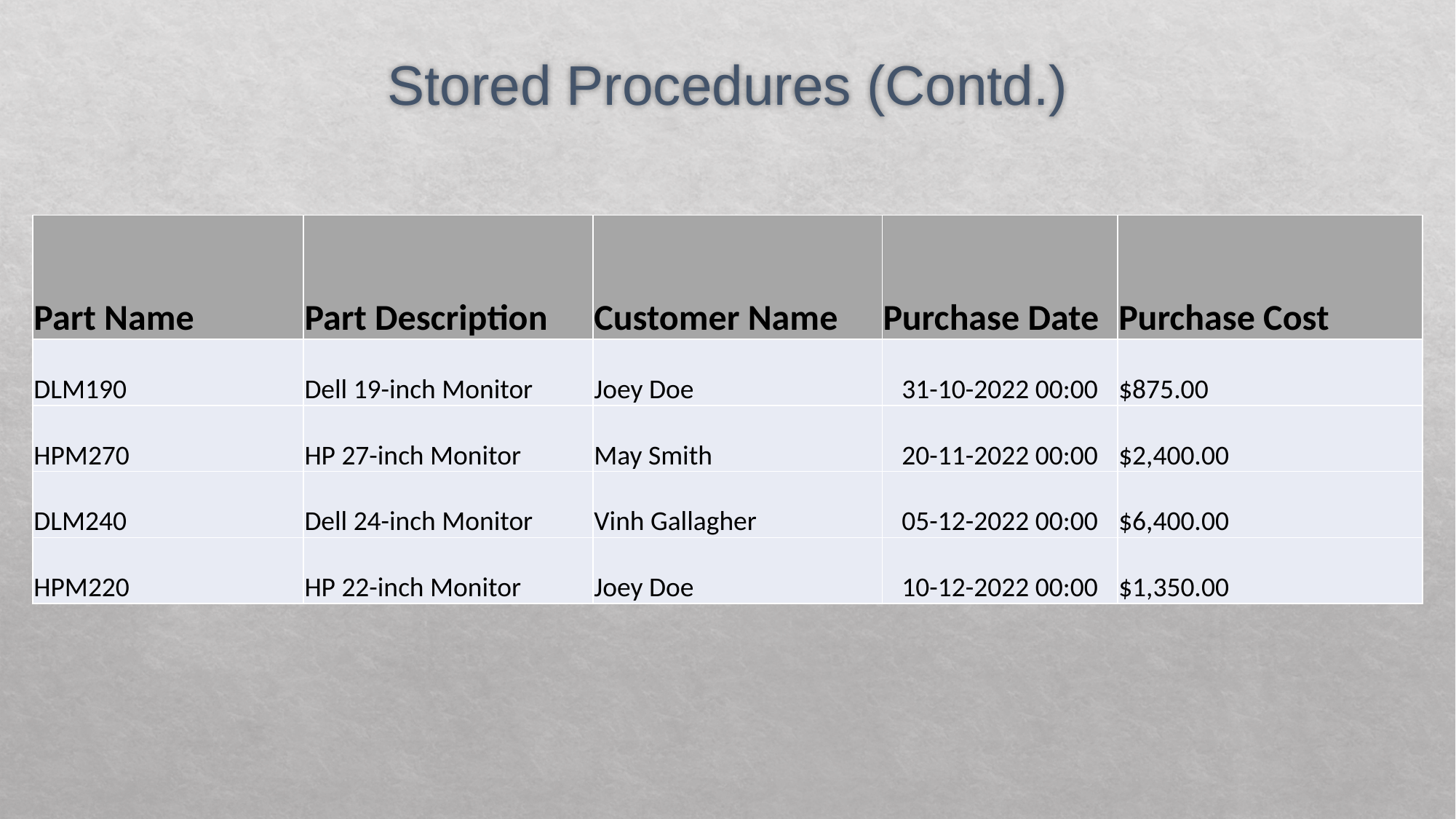

# Stored Procedures (Contd.)
| Part Name | Part Description | Customer Name | Purchase Date | Purchase Cost |
| --- | --- | --- | --- | --- |
| DLM190 | Dell 19-inch Monitor | Joey Doe | 31-10-2022 00:00 | $875.00 |
| HPM270 | HP 27-inch Monitor | May Smith | 20-11-2022 00:00 | $2,400.00 |
| DLM240 | Dell 24-inch Monitor | Vinh Gallagher | 05-12-2022 00:00 | $6,400.00 |
| HPM220 | HP 22-inch Monitor | Joey Doe | 10-12-2022 00:00 | $1,350.00 |